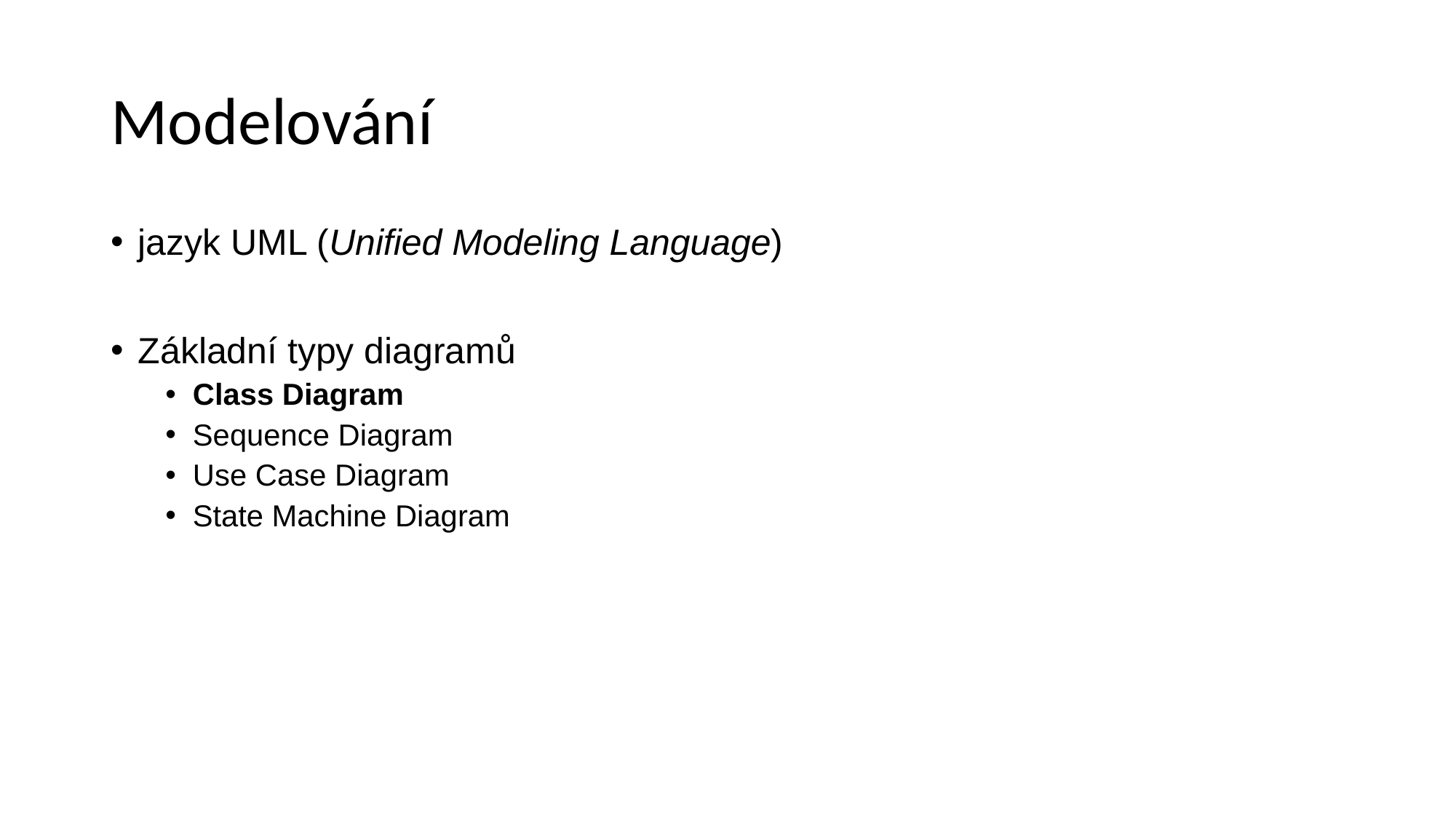

# Modelování
jazyk UML (Unified Modeling Language)

Základní typy diagramů
Class Diagram
Sequence Diagram
Use Case Diagram
State Machine Diagram